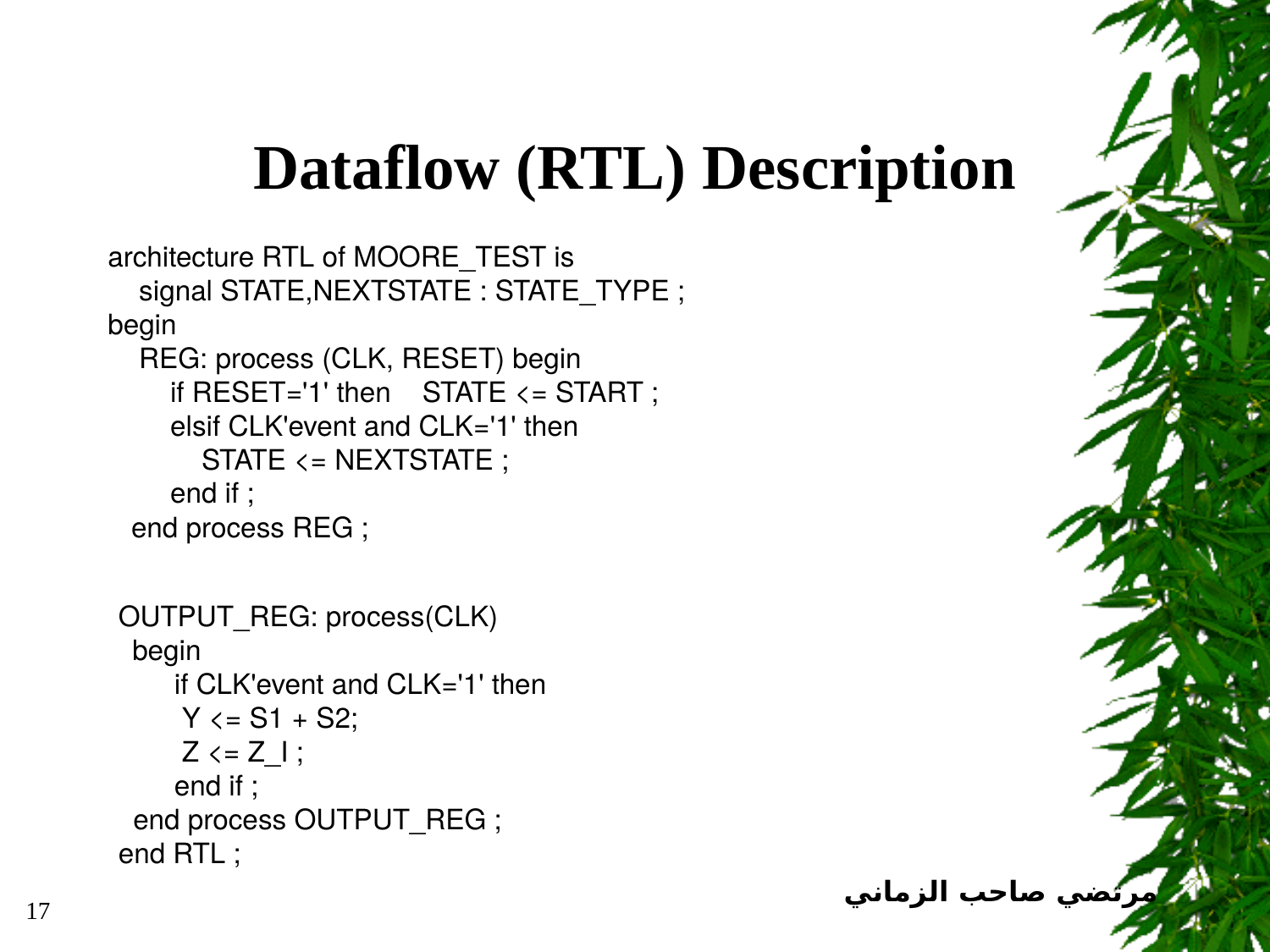

# Dataflow (RTL) Description
architecture RTL of MOORE_TEST is
    signal STATE,NEXTSTATE : STATE_TYPE ;
begin
    REG: process (CLK, RESET) begin
        if RESET='1' then    STATE <= START ;
        elsif CLK'event and CLK='1' then
            STATE <= NEXTSTATE ;
        end if ;
   end process REG ;
OUTPUT_REG: process(CLK)
  begin
        if CLK'event and CLK='1' then
         Y <= S1 + S2;
         Z <= Z_I ;
        end if ;
  end process OUTPUT_REG ;
end RTL ;
مرتضي صاحب الزماني
17